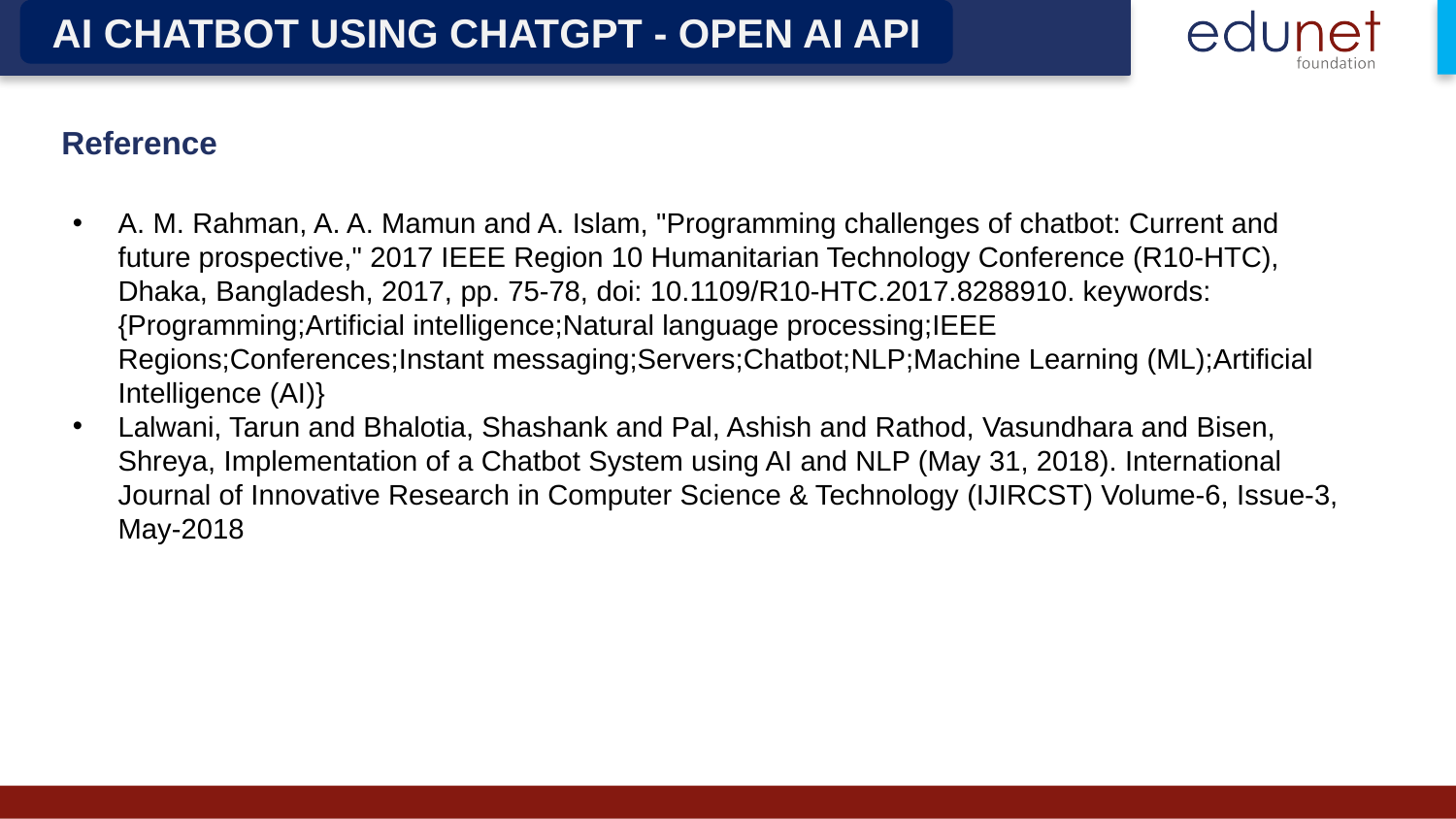

AI CHATBOT USING CHATGPT - OPEN AI API
Reference
A. M. Rahman, A. A. Mamun and A. Islam, "Programming challenges of chatbot: Current and future prospective," 2017 IEEE Region 10 Humanitarian Technology Conference (R10-HTC), Dhaka, Bangladesh, 2017, pp. 75-78, doi: 10.1109/R10-HTC.2017.8288910. keywords: {Programming;Artificial intelligence;Natural language processing;IEEE Regions;Conferences;Instant messaging;Servers;Chatbot;NLP;Machine Learning (ML);Artificial Intelligence (AI)}
Lalwani, Tarun and Bhalotia, Shashank and Pal, Ashish and Rathod, Vasundhara and Bisen, Shreya, Implementation of a Chatbot System using AI and NLP (May 31, 2018). International Journal of Innovative Research in Computer Science & Technology (IJIRCST) Volume-6, Issue-3, May-2018